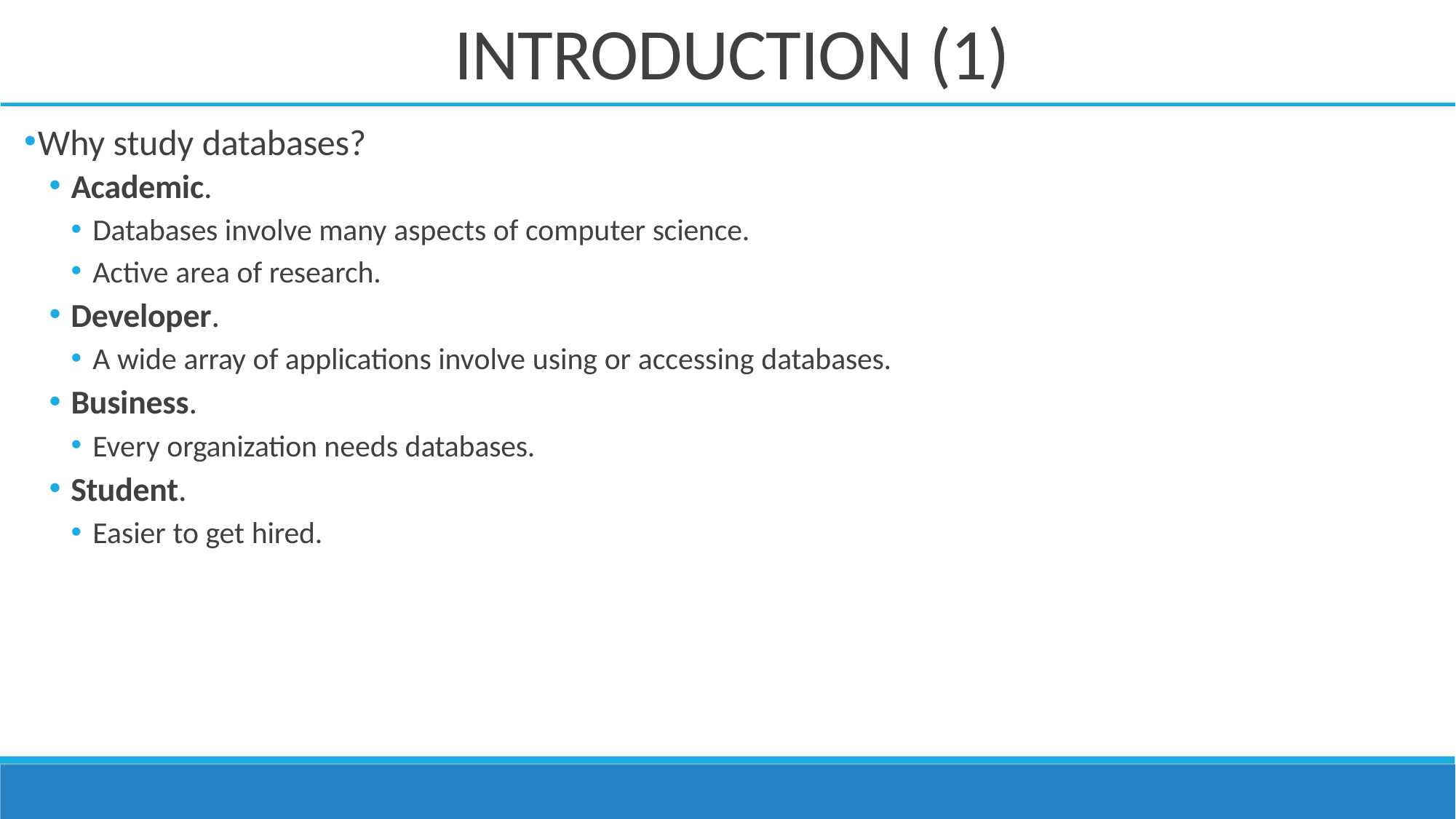

# INTRODUCTION (1)

Why study databases?
Academic.
Databases involve many aspects of computer science.
Active area of research.
Developer.
A wide array of applications involve using or accessing databases.
Business.
Every organization needs databases.
Student.
Easier to get hired.